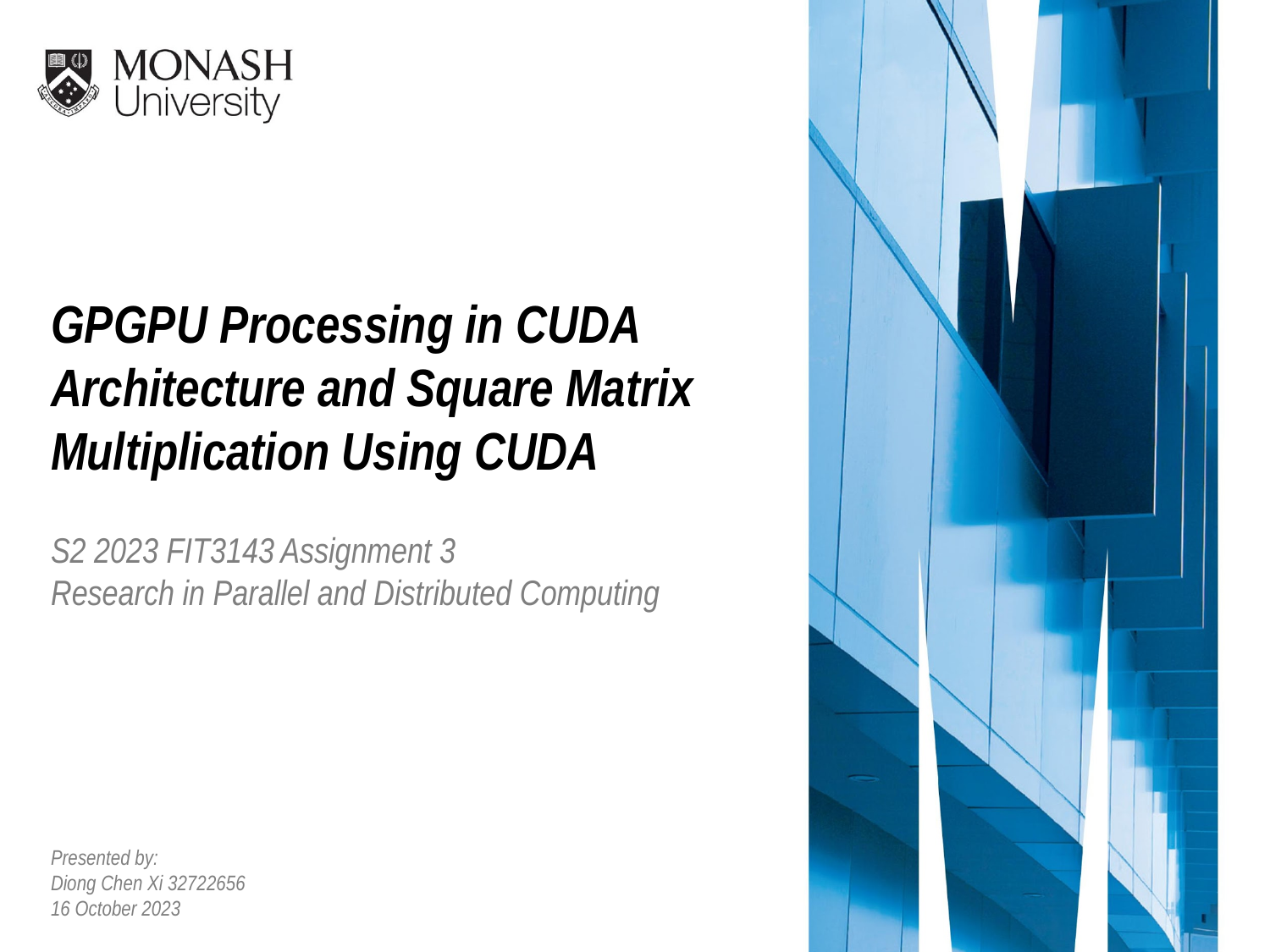

# GPGPU Processing in CUDA Architecture and Square Matrix Multiplication Using CUDA
S2 2023 FIT3143 Assignment 3
Research in Parallel and Distributed Computing
Presented by:
Diong Chen Xi 32722656
16 October 2023